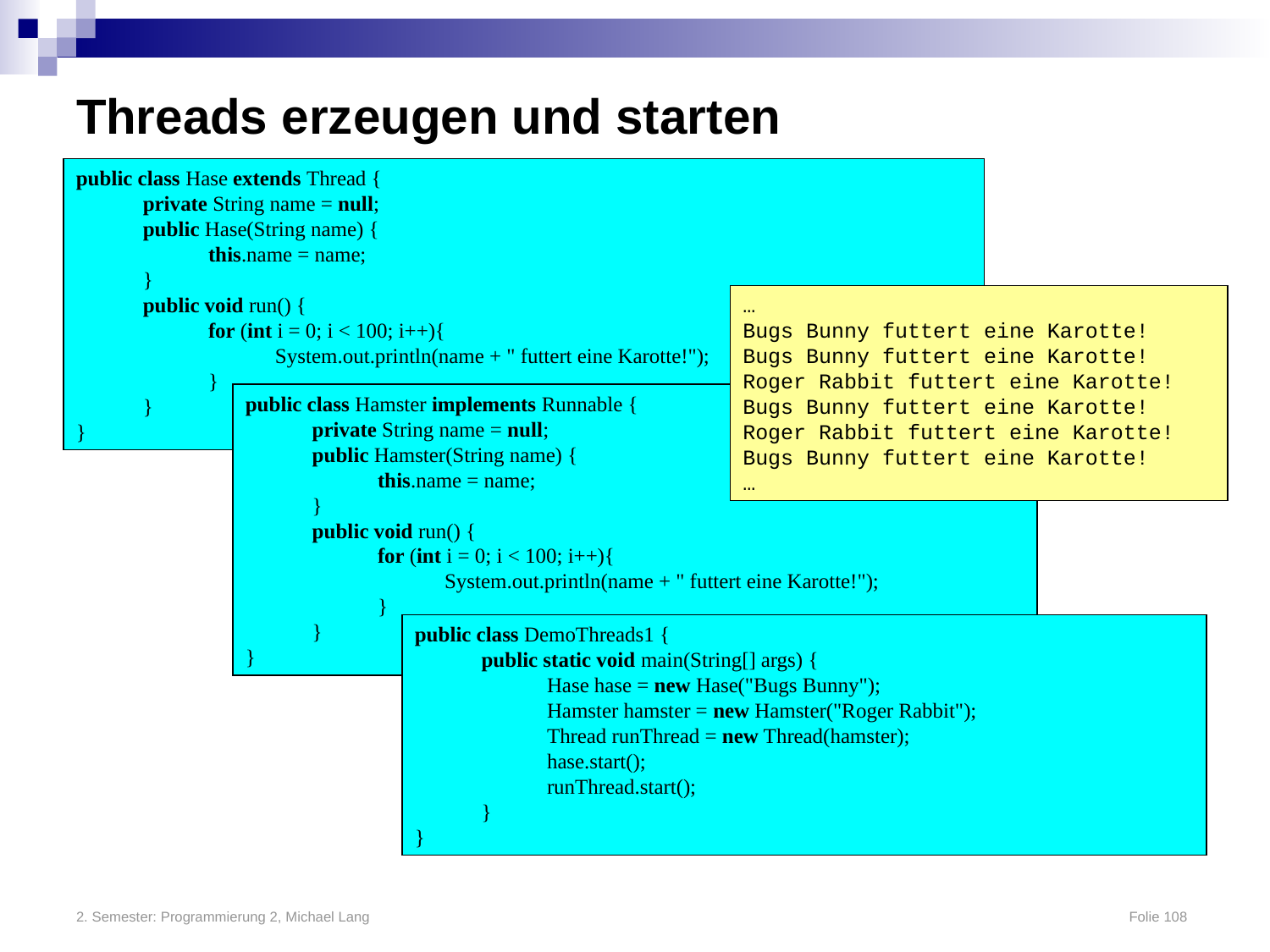

# Threads erzeugen und starten
public class Hase extends Thread {
	private String name = null;
	public Hase(String name) {
		this.name = name;
	}
	public void run() {
		for (int i = 0; i < 100; i++){
			System.out.println(name + " futtert eine Karotte!");
		}
	}
}
…
Bugs Bunny futtert eine Karotte!
Bugs Bunny futtert eine Karotte!
Roger Rabbit futtert eine Karotte!
Bugs Bunny futtert eine Karotte!
Roger Rabbit futtert eine Karotte!
Bugs Bunny futtert eine Karotte!
…
public class Hamster implements Runnable {
	private String name = null;
	public Hamster(String name) {
		this.name = name;
	}
	public void run() {
		for (int i = 0; i < 100; i++){
			System.out.println(name + " futtert eine Karotte!");
		}
	}
}
public class DemoThreads1 {
	public static void main(String[] args) {
		Hase hase = new Hase("Bugs Bunny");
		Hamster hamster = new Hamster("Roger Rabbit");
		Thread runThread = new Thread(hamster);
		hase.start();
		runThread.start();
	}
}
2. Semester: Programmierung 2, Michael Lang	Folie 108